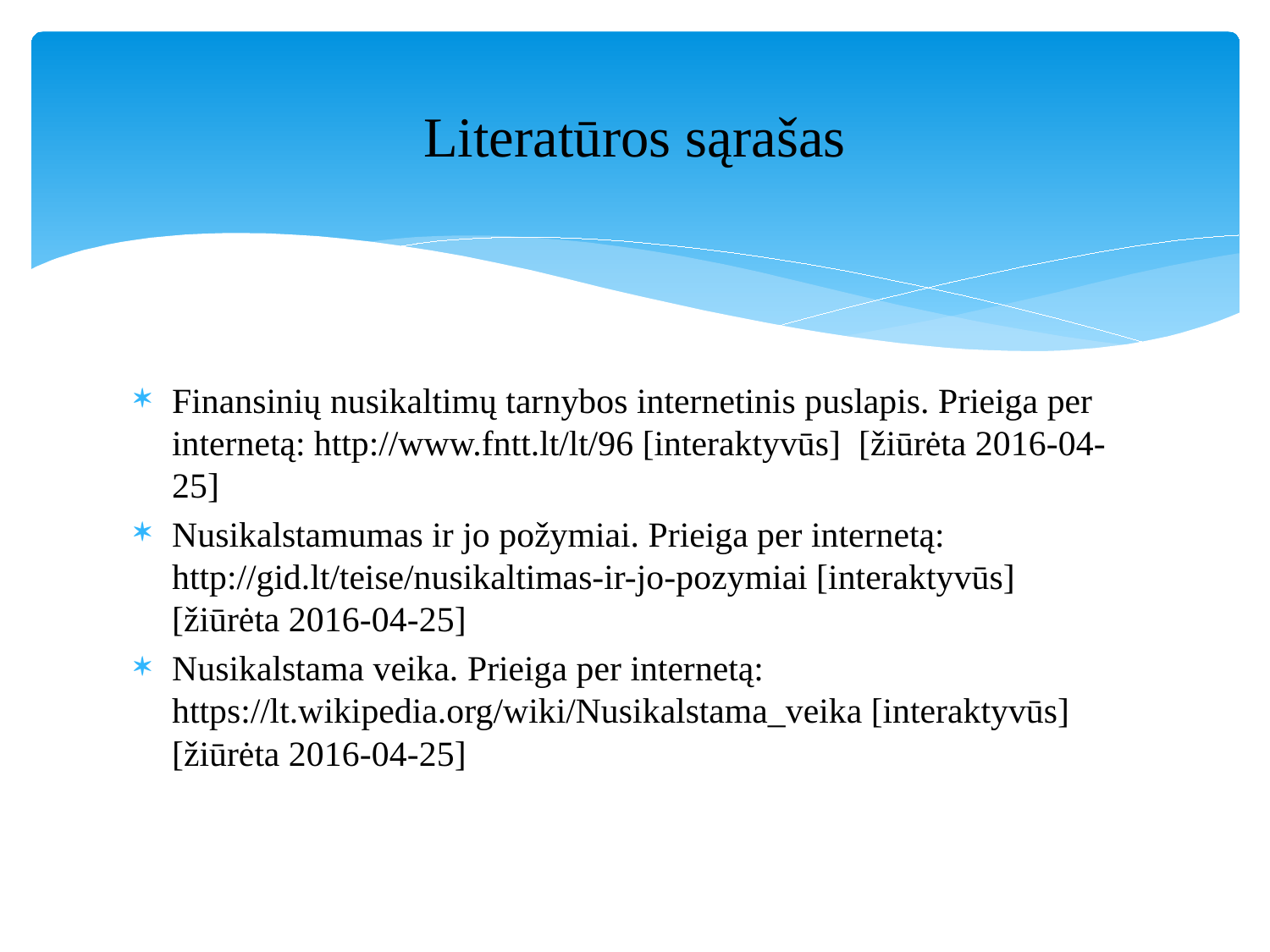

# Literatūros sąrašas
Finansinių nusikaltimų tarnybos internetinis puslapis. Prieiga per internetą: http://www.fntt.lt/lt/96 [interaktyvūs]  [žiūrėta 2016-04-25]
Nusikalstamumas ir jo požymiai. Prieiga per internetą: http://gid.lt/teise/nusikaltimas-ir-jo-pozymiai [interaktyvūs]  [žiūrėta 2016-04-25]
Nusikalstama veika. Prieiga per internetą: https://lt.wikipedia.org/wiki/Nusikalstama_veika [interaktyvūs]  [žiūrėta 2016-04-25]